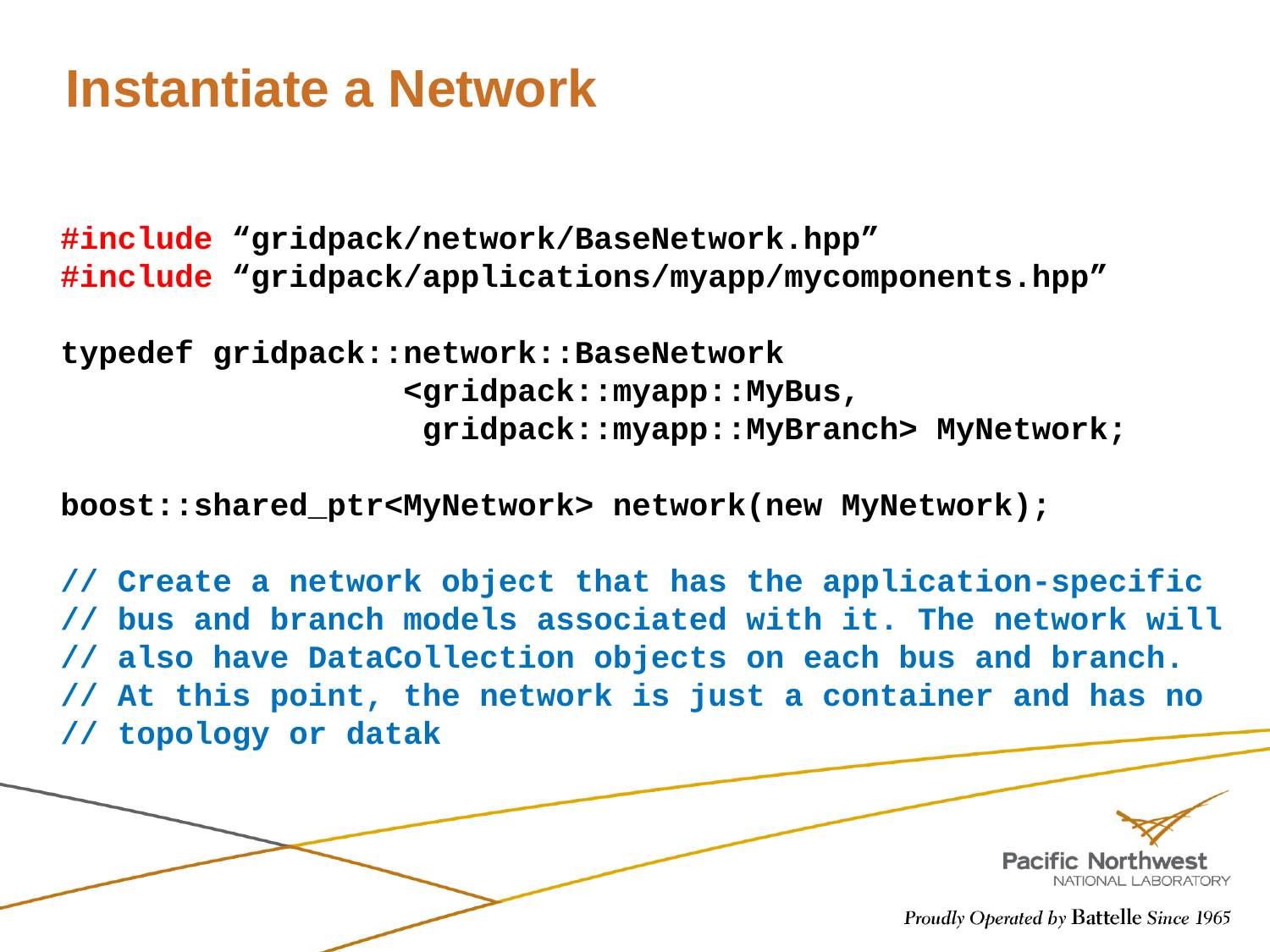

# Instantiate a Network
#include “gridpack/network/BaseNetwork.hpp”
#include “gridpack/applications/myapp/mycomponents.hpp”

typedef gridpack::network::BaseNetwork
                  <gridpack::myapp::MyBus,
                   gridpack::myapp::MyBranch> MyNetwork;

boost::shared_ptr<MyNetwork> network(new MyNetwork);

// Create a network object that has the application-specific
// bus and branch models associated with it. The network will
// also have DataCollection objects on each bus and branch.
// At this point, the network is just a container and has no
// topology or datak